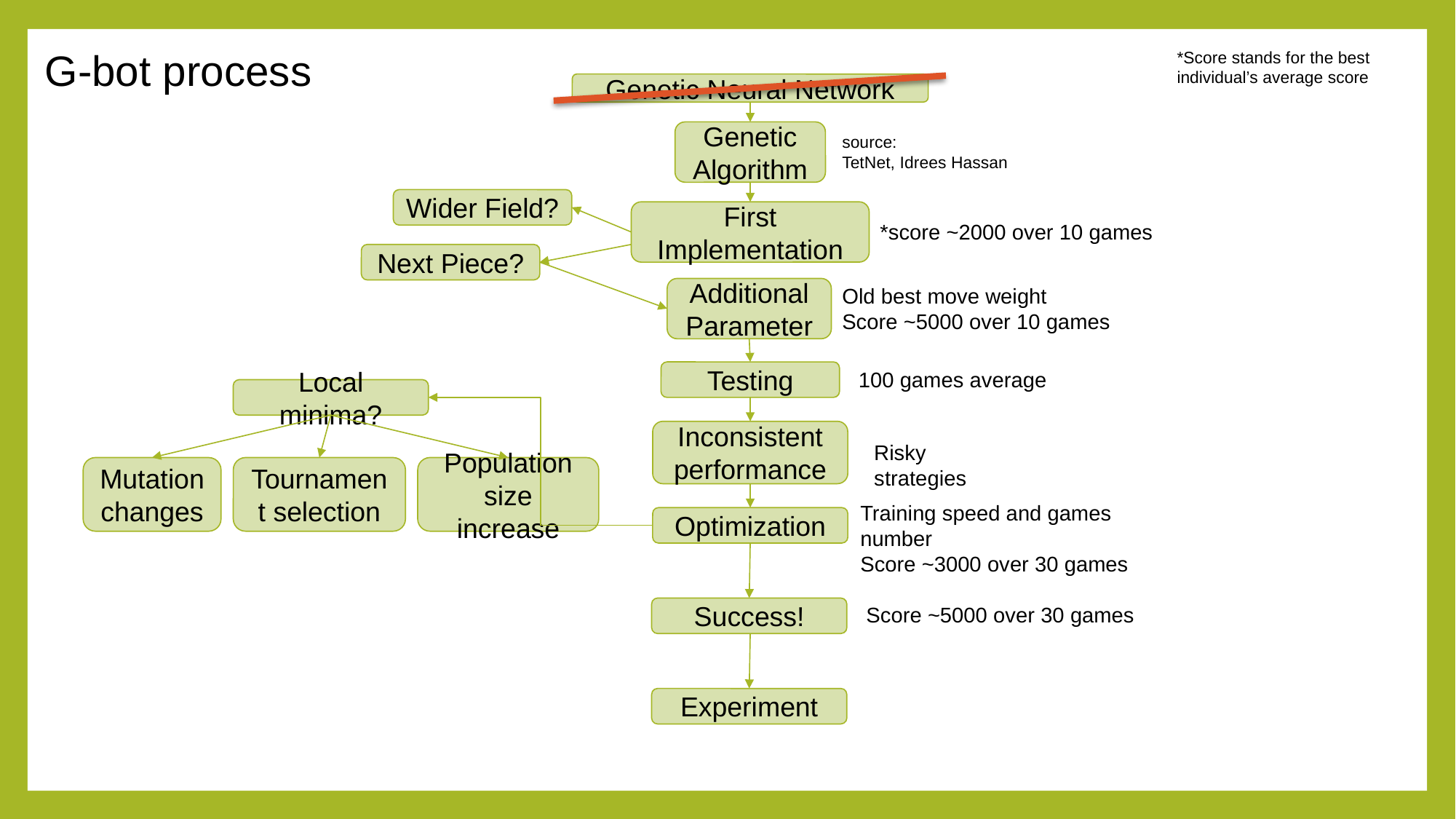

# G-bot process
*Score stands for the best
individual’s average score
Genetic Neural Network
Genetic Algorithm
source:
TetNet, Idrees Hassan
Wider Field?
First Implementation
*score ~2000 over 10 games
Next Piece?
Old best move weight
Score ~5000 over 10 games
Additional Parameter
100 games average
Testing
Local minima?
Inconsistent performance
Risky strategies
Mutation changes
Tournament selection
Population size increase
Training speed and games number
Score ~3000 over 30 games
Optimization
Score ~5000 over 30 games
Success!
Experiment